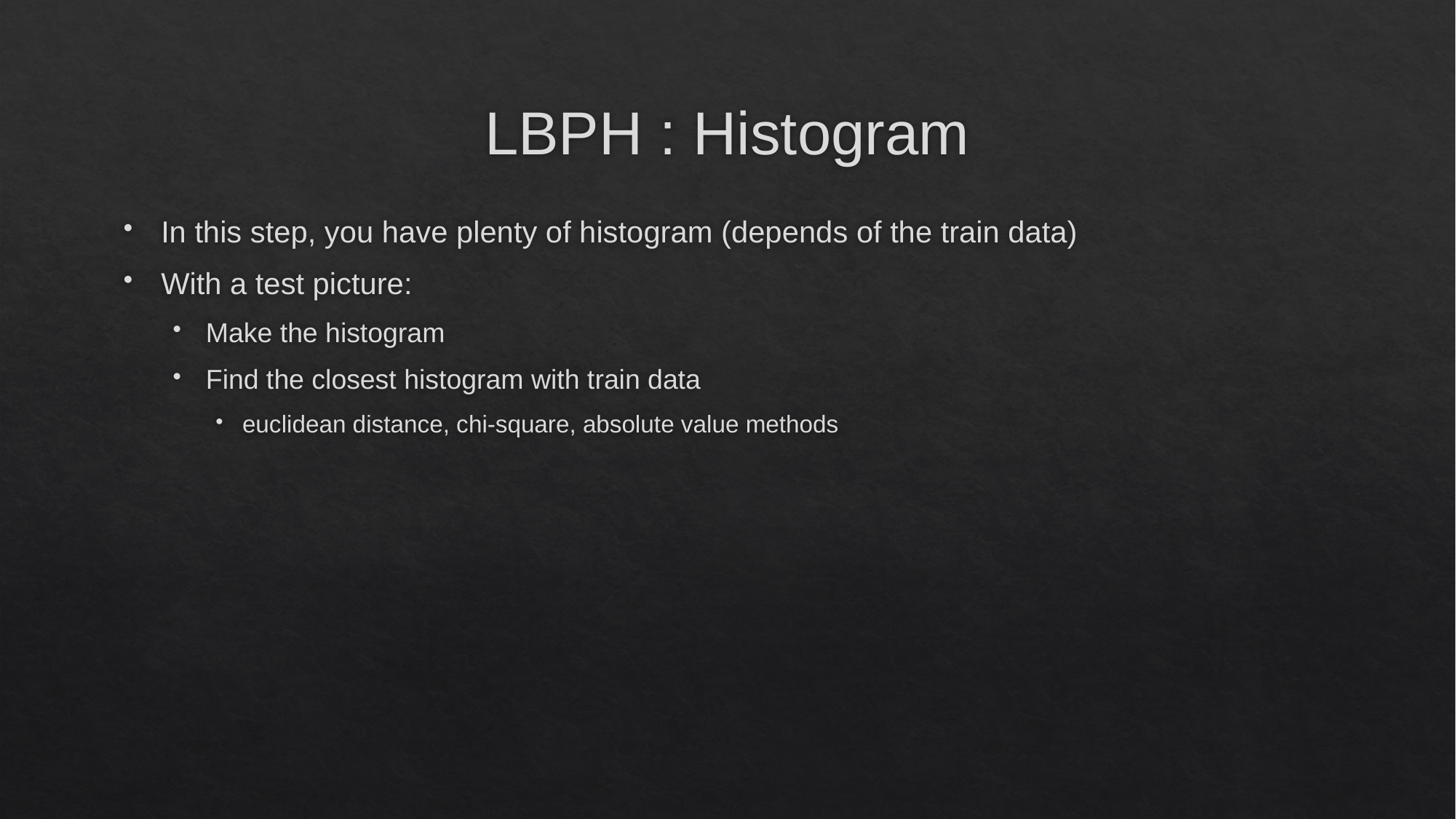

# LBPH : Histogram
In this step, you have plenty of histogram (depends of the train data)
With a test picture:
Make the histogram
Find the closest histogram with train data
euclidean distance, chi-square, absolute value methods